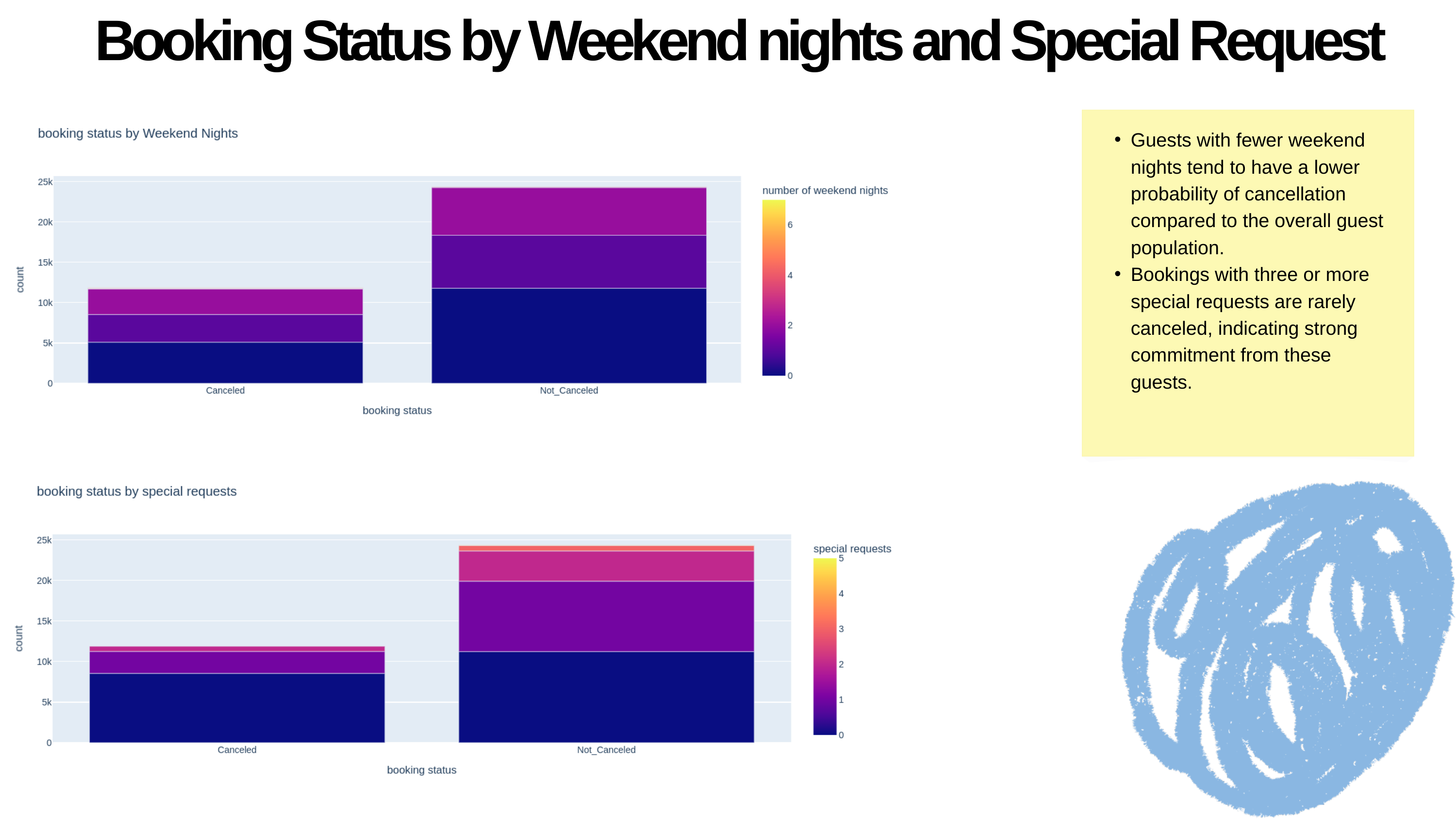

Booking Status by Weekend nights and Special Request

Guests with fewer weekend nights tend to have a lower probability of cancellation compared to the overall guest population.
Bookings with three or more special requests are rarely canceled, indicating strong commitment from these guests.